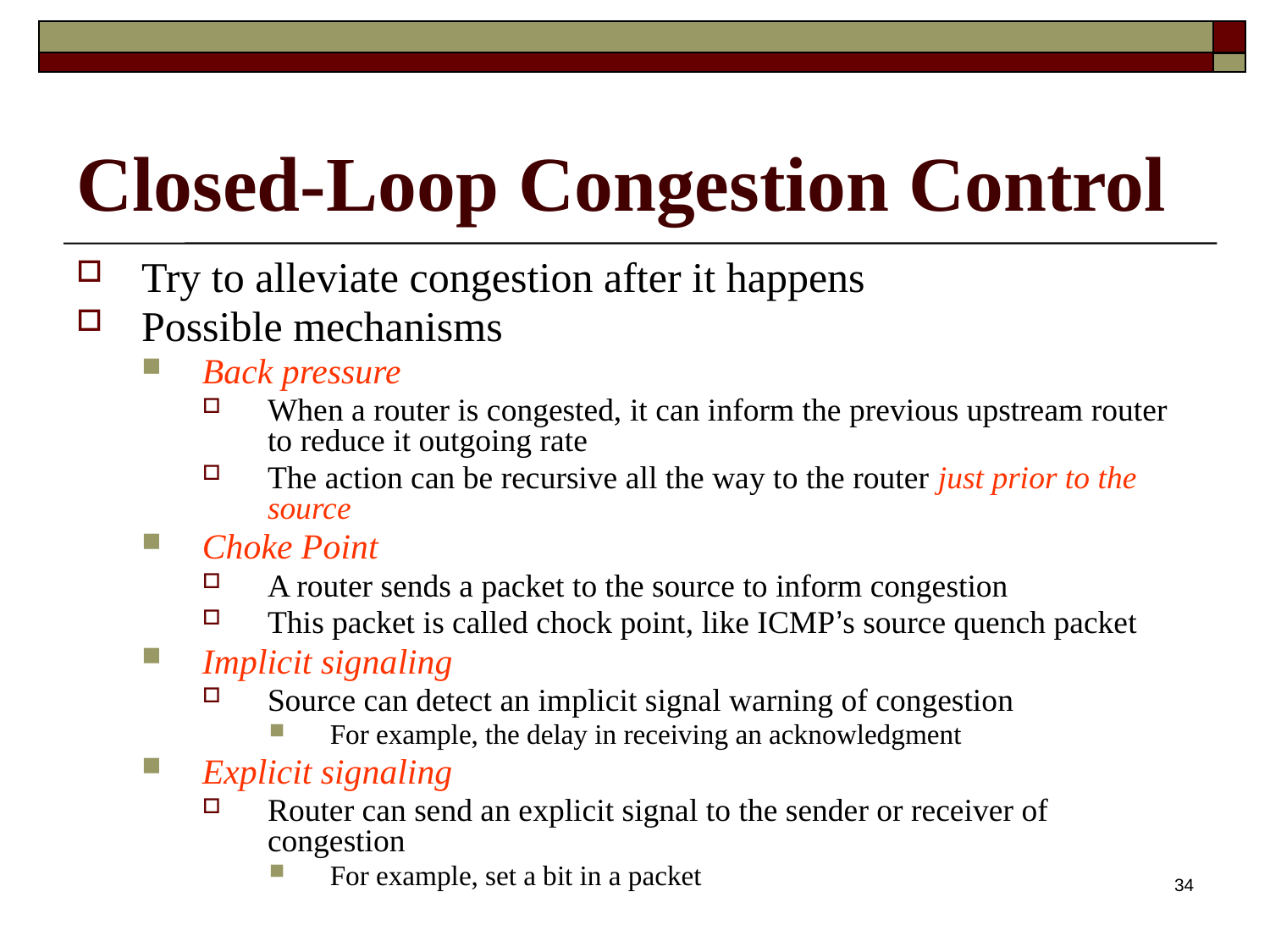

Closed-Loop Congestion Control
Try to alleviate congestion after it happens
Possible mechanisms
Back pressure
When a router is congested, it can inform the previous upstream router to reduce it outgoing rate
The action can be recursive all the way to the router just prior to the source
Choke Point
A router sends a packet to the source to inform congestion
This packet is called chock point, like ICMP’s source quench packet
Implicit signaling
Source can detect an implicit signal warning of congestion
For example, the delay in receiving an acknowledgment
Explicit signaling
Router can send an explicit signal to the sender or receiver of congestion
For example, set a bit in a packet
34